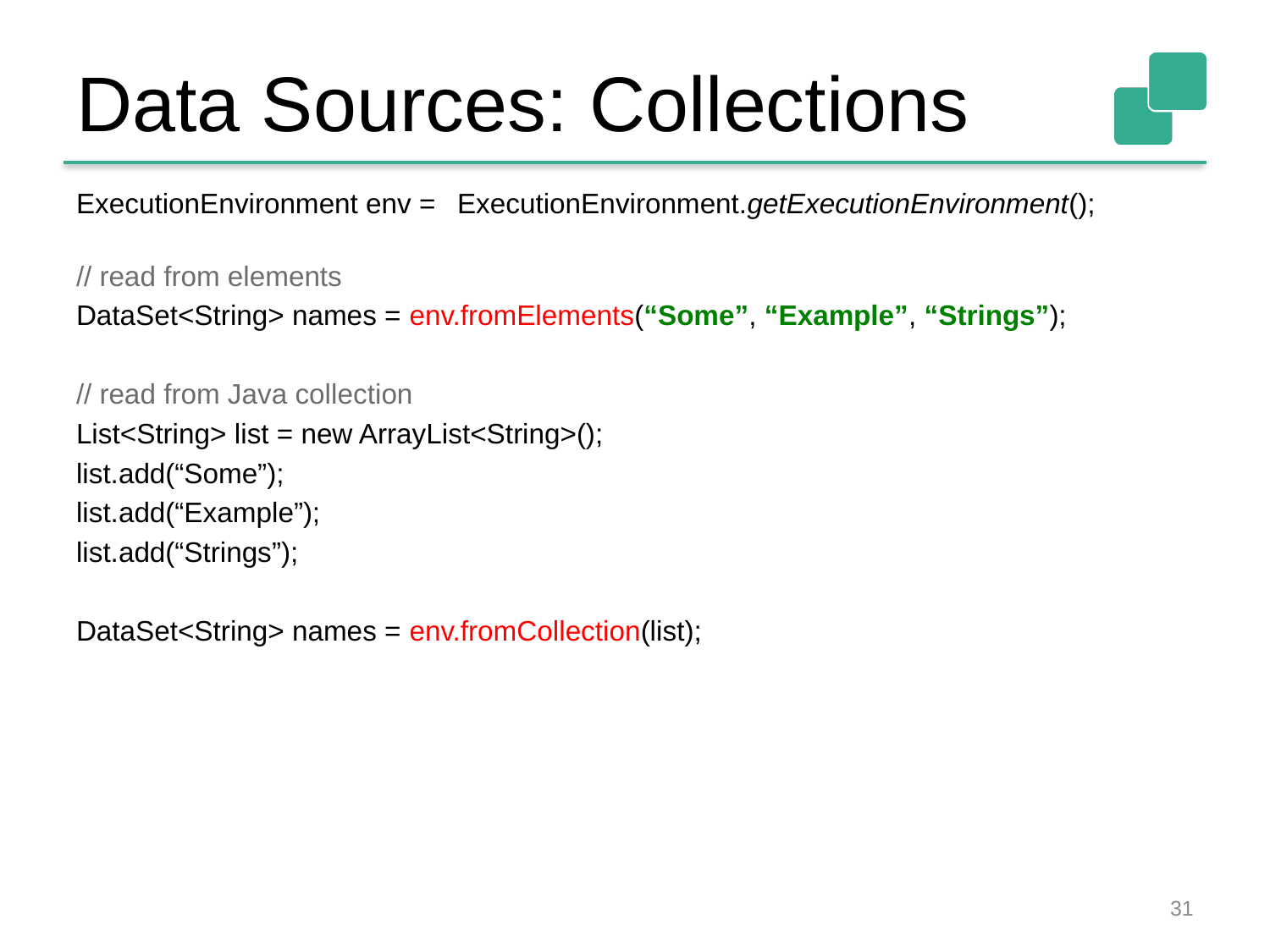

# Data Sources: Collections
ExecutionEnvironment env = 	ExecutionEnvironment.getExecutionEnvironment();
// read from elements
DataSet<String> names = env.fromElements(“Some”, “Example”, “Strings”);

// read from Java collection
List<String> list = new ArrayList<String>();
list.add(“Some”);
list.add(“Example”);
list.add(“Strings”);

DataSet<String> names = env.fromCollection(list);
31